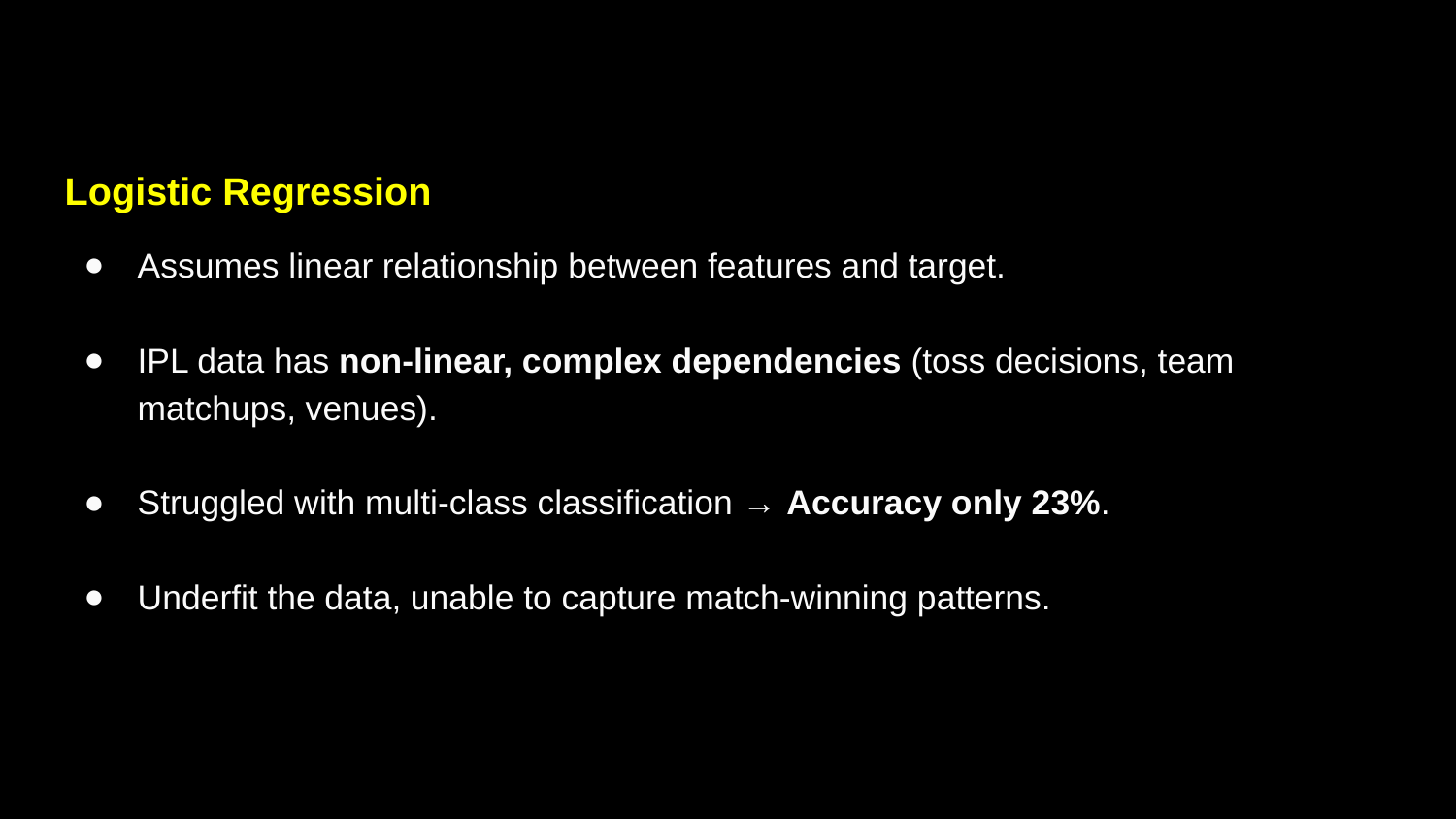

#
Logistic Regression
Assumes linear relationship between features and target.
IPL data has non-linear, complex dependencies (toss decisions, team matchups, venues).
Struggled with multi-class classification → Accuracy only 23%.
Underfit the data, unable to capture match-winning patterns.